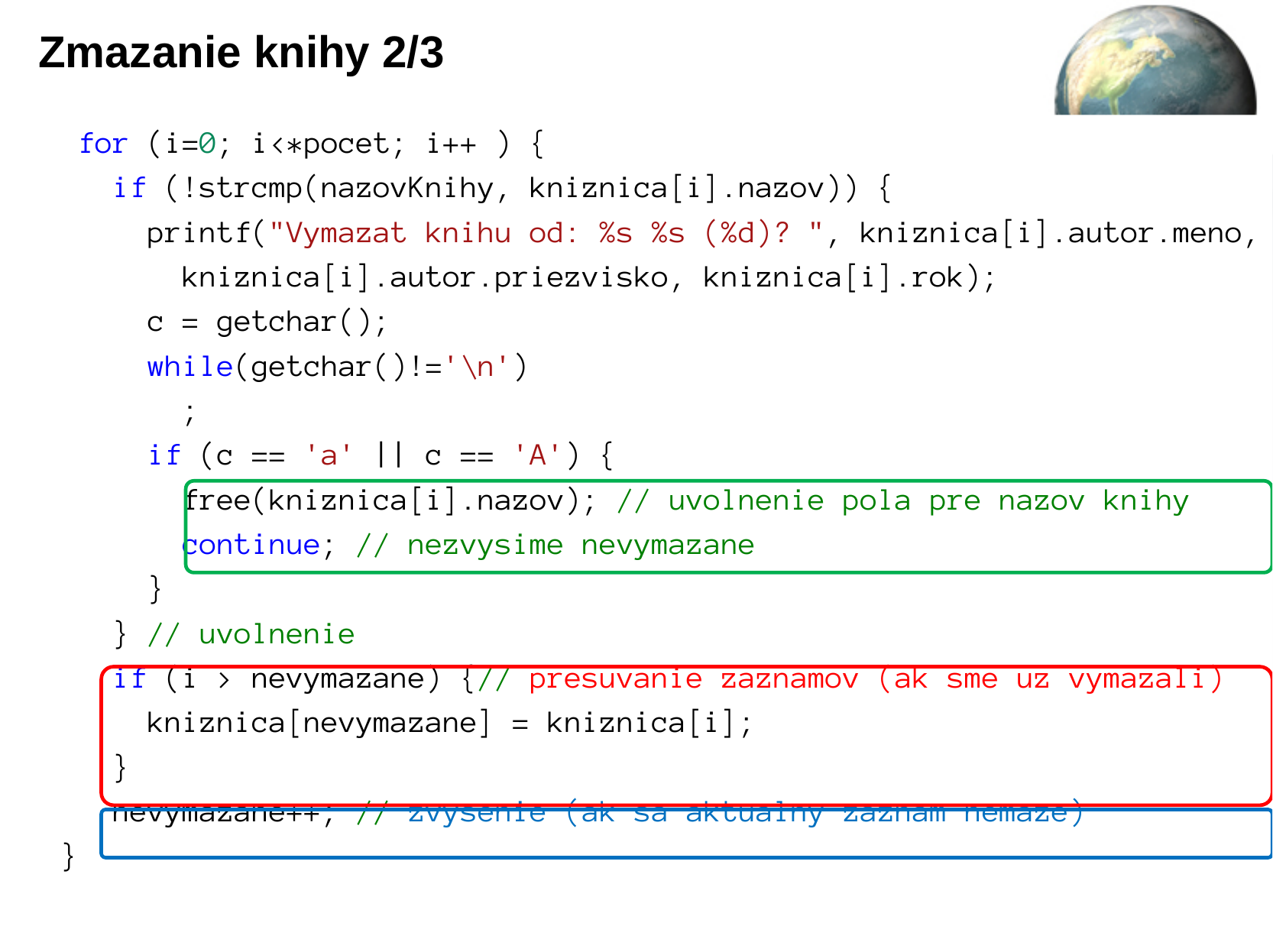

Zmazanie knihy 2/3
    for (i=0; i<*pocet; i++ ) {
      if (!strcmp(nazovKnihy, kniznica[i].nazov)) {
        printf("Vymazat knihu od: %s %s (%d)? ", kniznica[i].autor.meno,
          kniznica[i].autor.priezvisko, kniznica[i].rok);
        c = getchar();
        while(getchar()!='\n')
          ;
        if (c == 'a' || c == 'A') {
          free(kniznica[i].nazov); // uvolnenie pola pre nazov knihy
          continue; // nezvysime nevymazane
        }
      } // uvolnenie
      if (i > nevymazane) {// presuvanie zaznamov (ak sme uz vymazali)
        kniznica[nevymazane] = kniznica[i];
      }
      nevymazane++; // zvysenie (ak sa aktualny zaznam nemaze)
   }